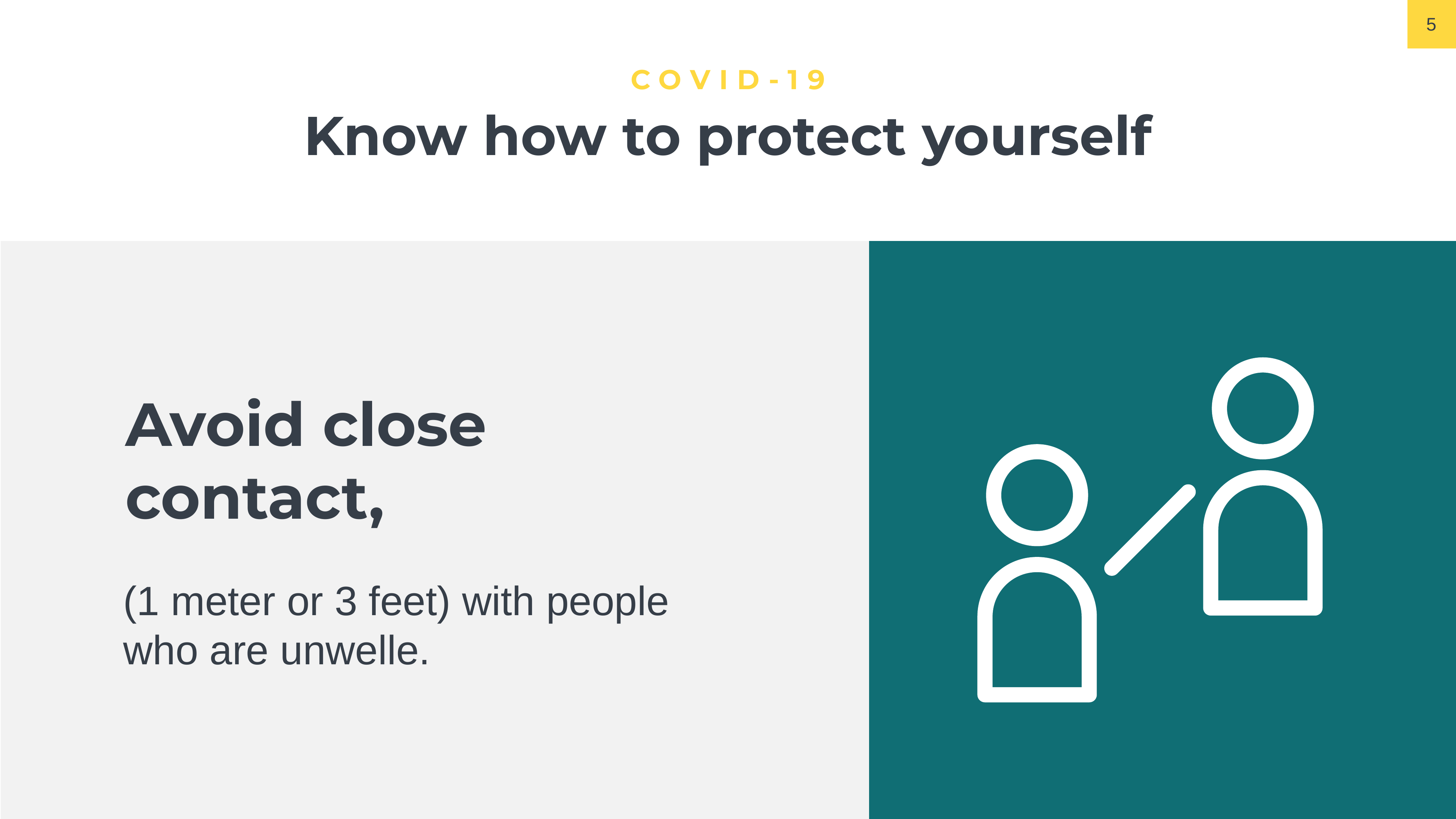

COVID-19
Know how to protect yourself

Avoid close contact,
(1 meter or 3 feet) with people
who are unwelle.